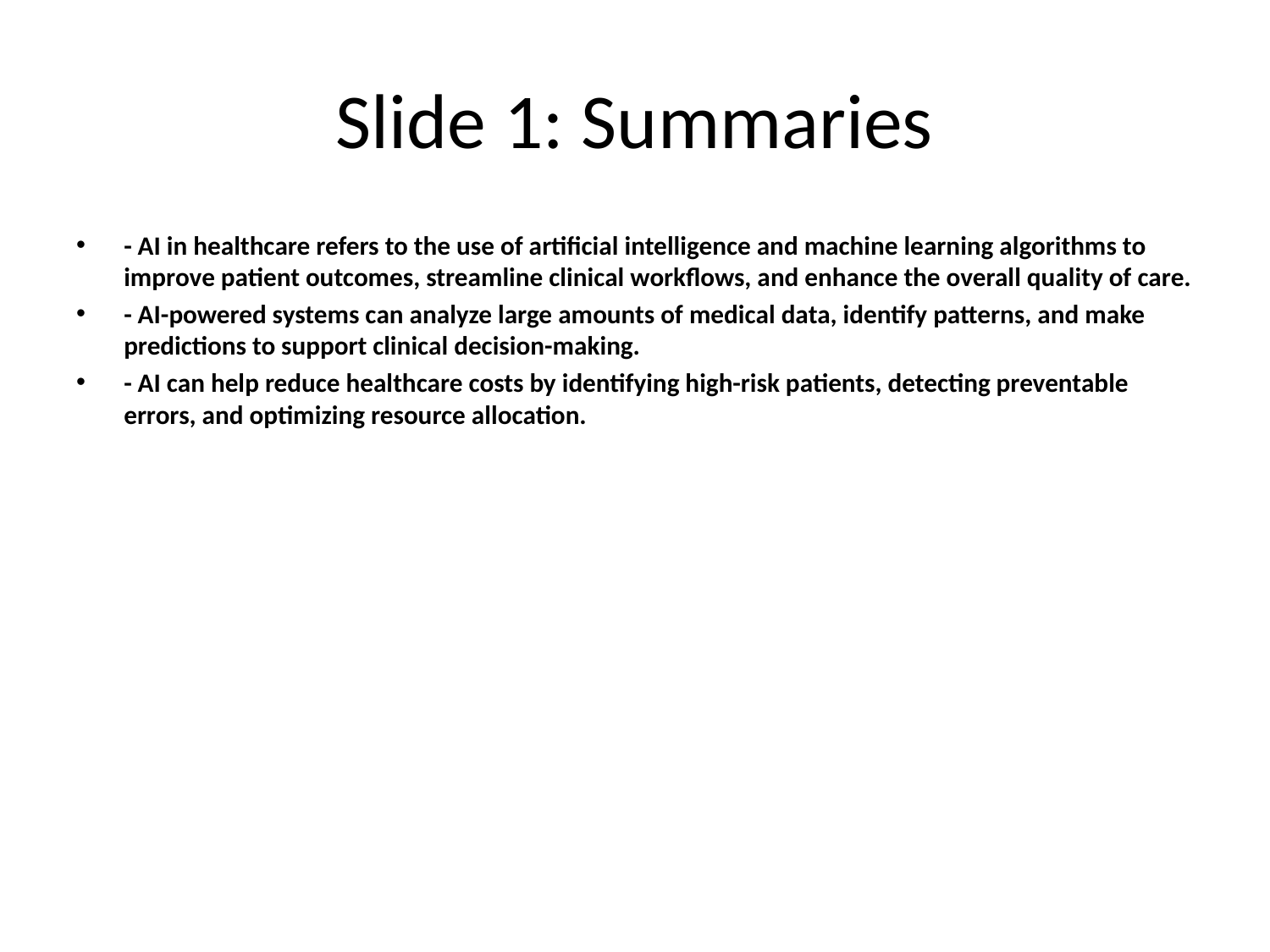

# Slide 1: Summaries
- AI in healthcare refers to the use of artificial intelligence and machine learning algorithms to improve patient outcomes, streamline clinical workflows, and enhance the overall quality of care.
- AI-powered systems can analyze large amounts of medical data, identify patterns, and make predictions to support clinical decision-making.
- AI can help reduce healthcare costs by identifying high-risk patients, detecting preventable errors, and optimizing resource allocation.